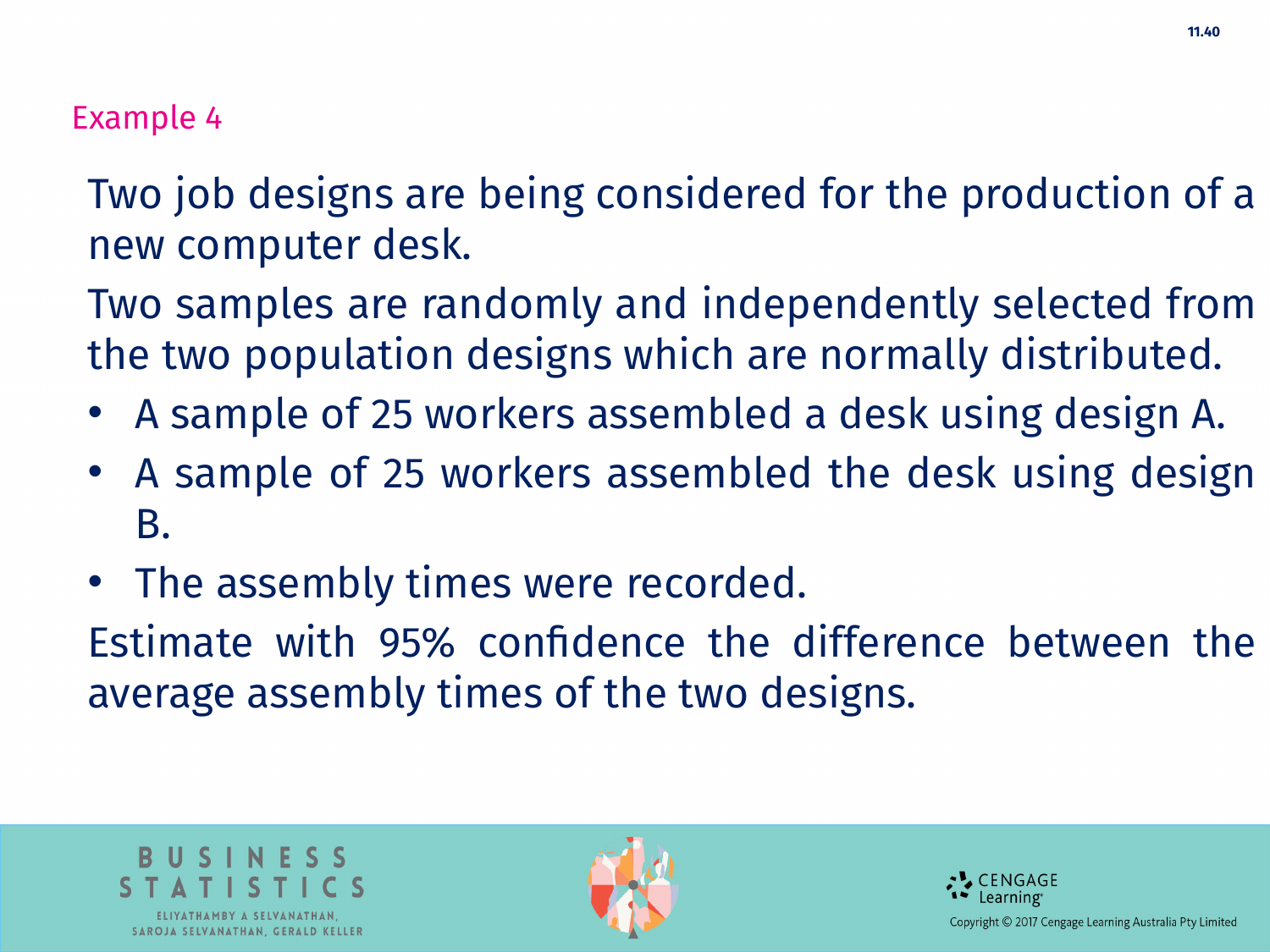

11.40
Example 4
Two job designs are being considered for the production of a new computer desk.
Two samples are randomly and independently selected from the two population designs which are normally distributed.
A sample of 25 workers assembled a desk using design A.
A sample of 25 workers assembled the desk using design B.
The assembly times were recorded.
Estimate with 95% confidence the difference between the average assembly times of the two designs.